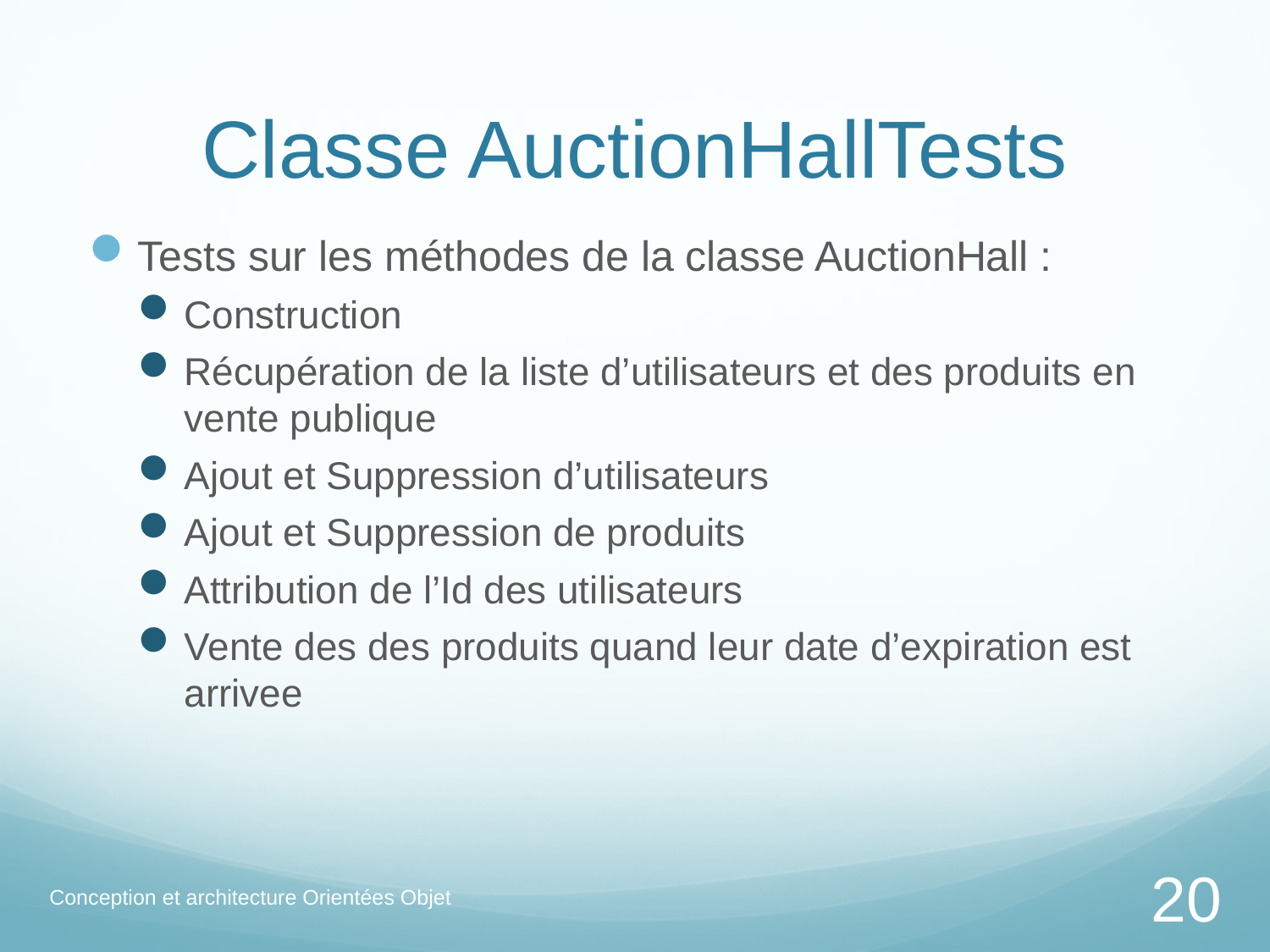

# Classe AuctionHallTests
Tests sur les méthodes de la classe AuctionHall :
Construction
Récupération de la liste d’utilisateurs et des produits en vente publique
Ajout et Suppression d’utilisateurs
Ajout et Suppression de produits
Attribution de l’Id des utilisateurs
Vente des des produits quand leur date d’expiration est arrivee

Conception et architecture Orientées Objet
20